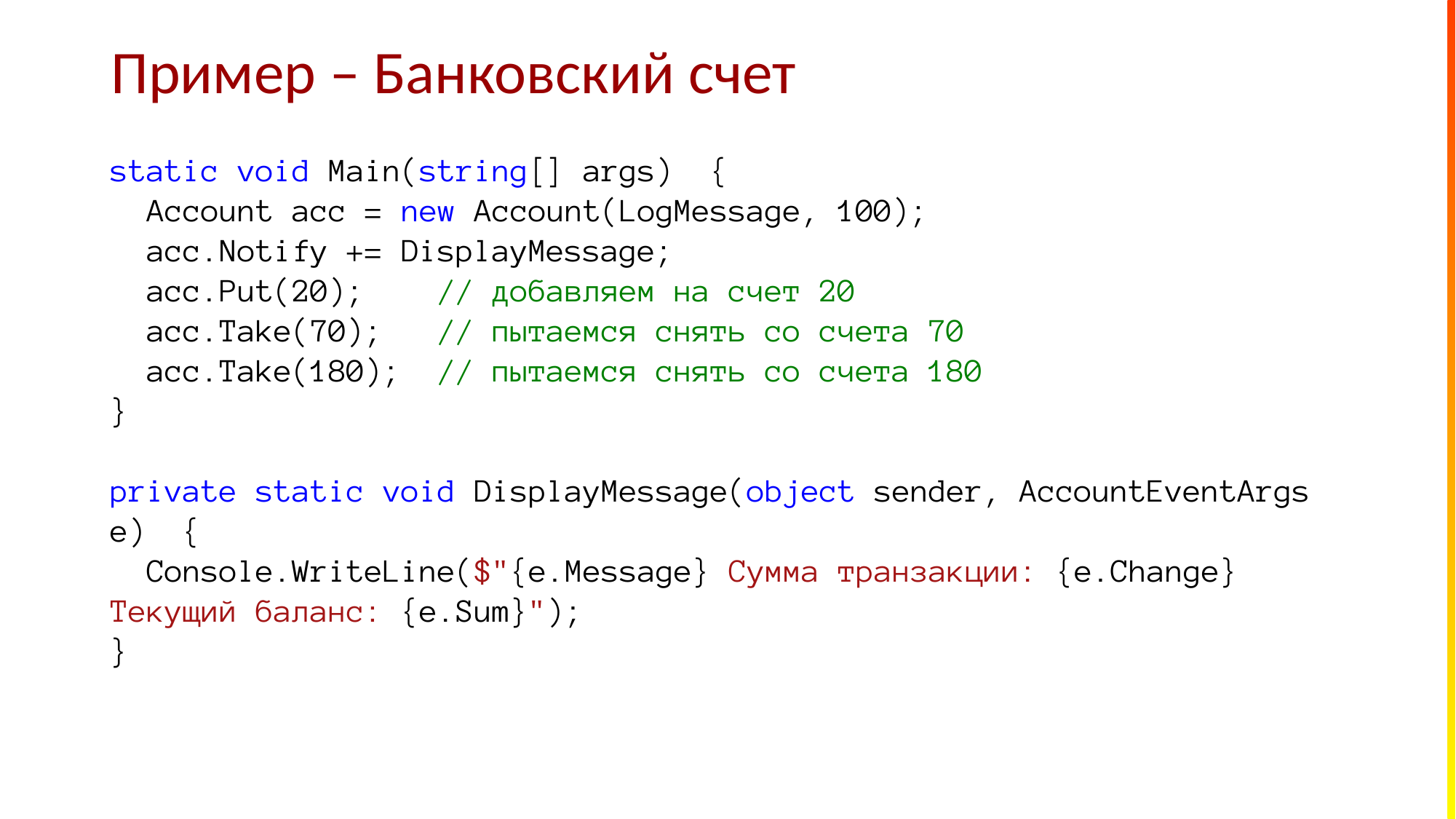

# Пример – Банковский счет
static void Main(string[] args)  {
  Account acc = new Account(LogMessage, 100);
  acc.Notify += DisplayMessage;
  acc.Put(20);    // добавляем на счет 20
  acc.Take(70);   // пытаемся снять со счета 70
  acc.Take(180);  // пытаемся снять со счета 180
}

private static void DisplayMessage(object sender, AccountEventArgs e)  {
  Console.WriteLine($"{e.Message} Сумма транзакции: {e.Change} Текущий баланс: {e.Sum}");
}